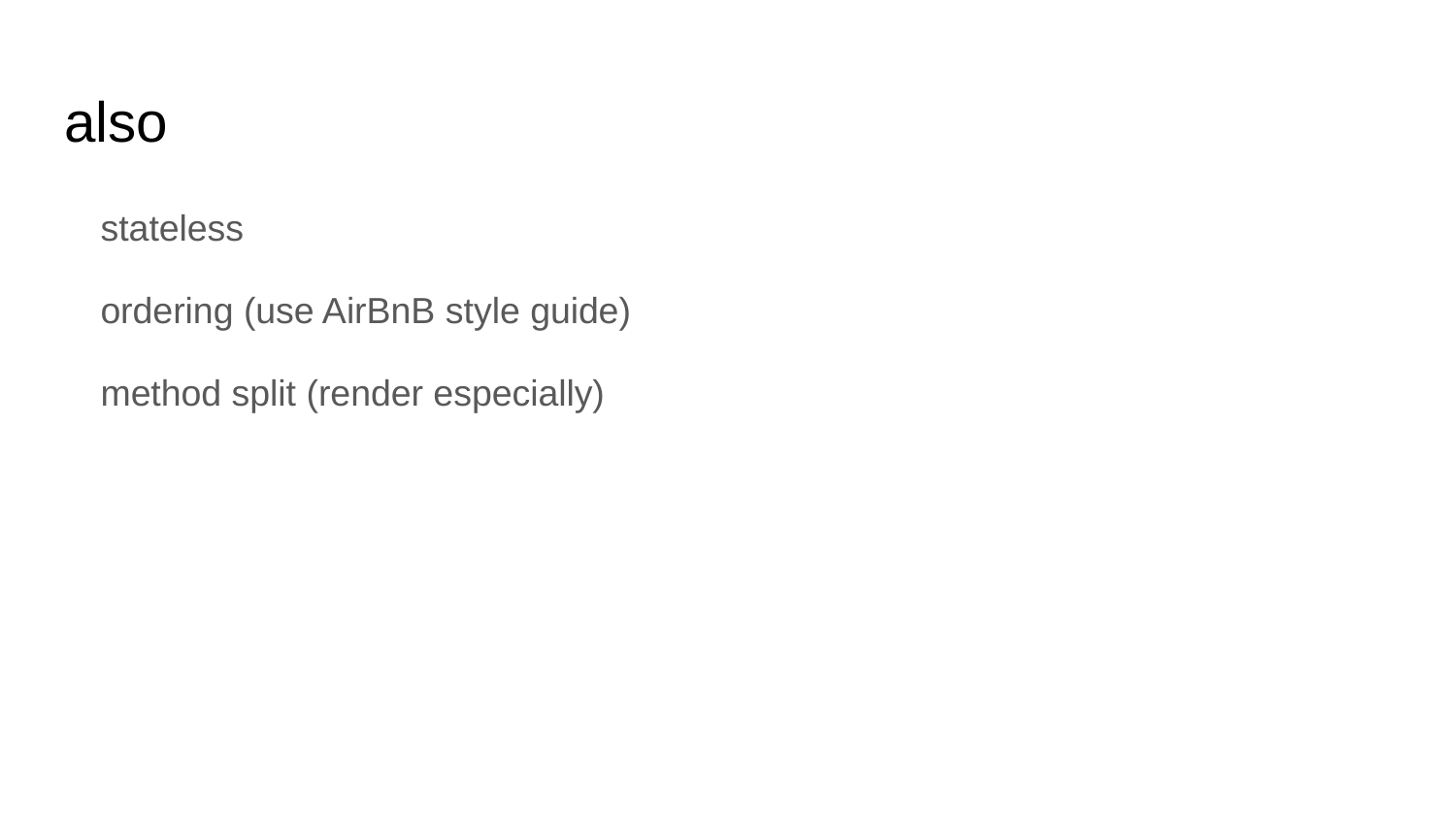

# also
stateless
ordering (use AirBnB style guide)
method split (render especially)